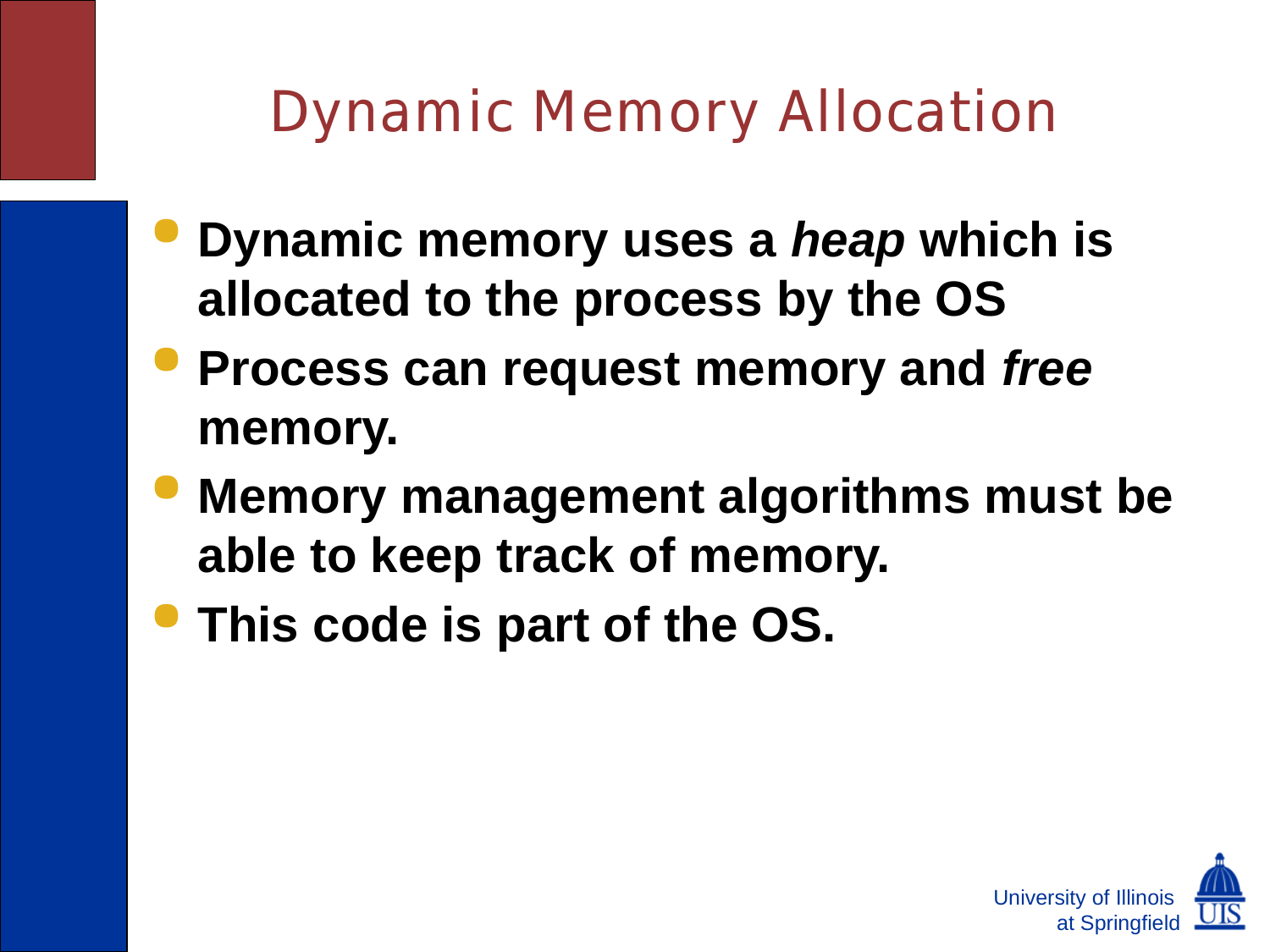

# Dynamic Memory Allocation
Dynamic memory uses a heap which is allocated to the process by the OS
Process can request memory and free memory.
Memory management algorithms must be able to keep track of memory.
This code is part of the OS.